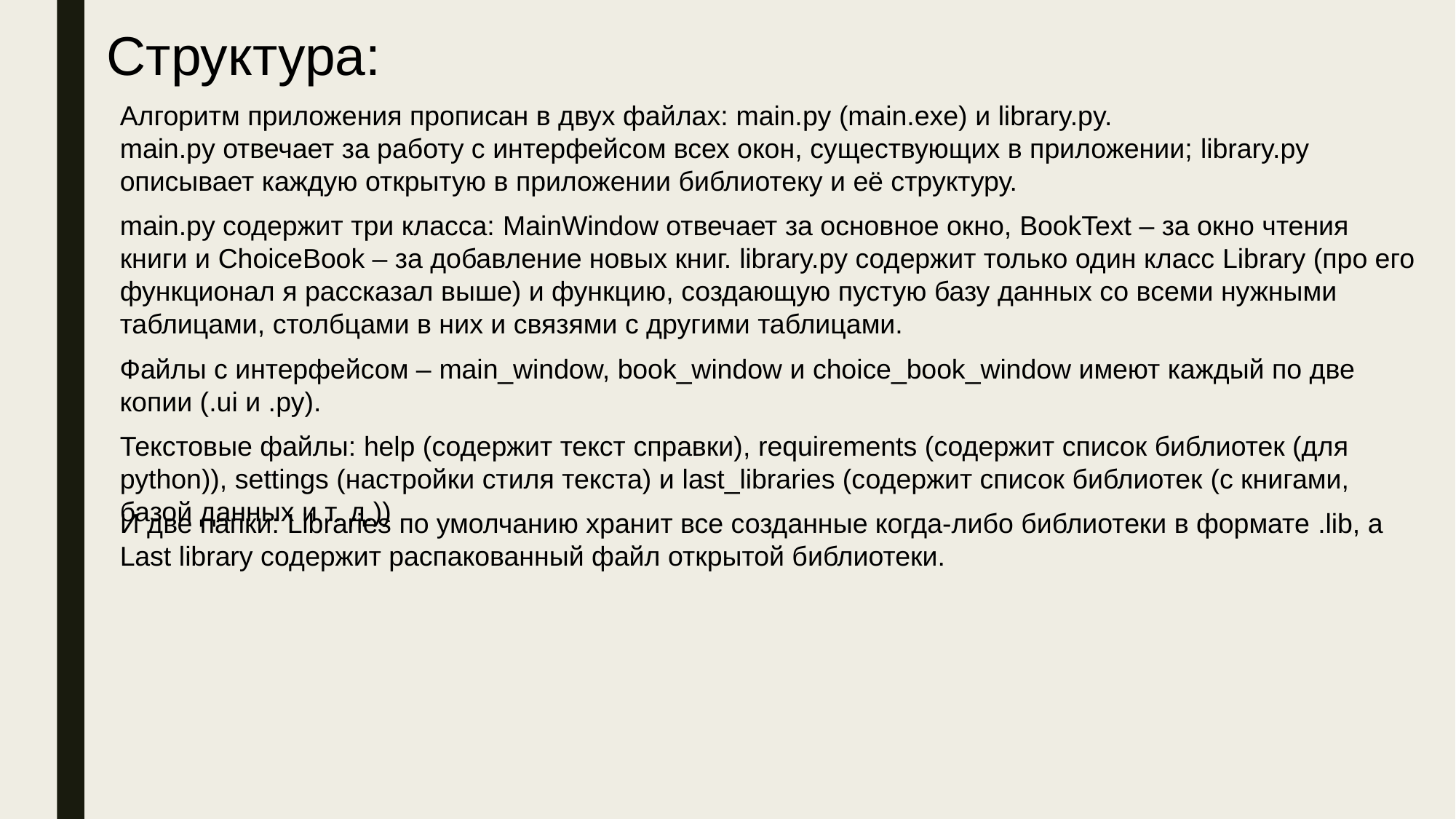

Структура:
Алгоритм приложения прописан в двух файлах: main.py (main.exe) и library.py.
main.py отвечает за работу с интерфейсом всех окон, существующих в приложении; library.py описывает каждую открытую в приложении библиотеку и её структуру.
main.py содержит три класса: MainWindow отвечает за основное окно, BookText – за окно чтения книги и ChoiceBook – за добавление новых книг. library.py содержит только один класс Library (про его функционал я рассказал выше) и функцию, создающую пустую базу данных со всеми нужными таблицами, столбцами в них и связями с другими таблицами.
Файлы с интерфейсом – main_window, book_window и choice_book_window имеют каждый по две копии (.ui и .py).
Текстовые файлы: help (содержит текст справки), requirements (содержит список библиотек (для python)), settings (настройки стиля текста) и last_libraries (содержит список библиотек (с книгами, базой данных и т. д.))
И две папки: Libraries по умолчанию хранит все созданные когда-либо библиотеки в формате .lib, а Last library содержит распакованный файл открытой библиотеки.